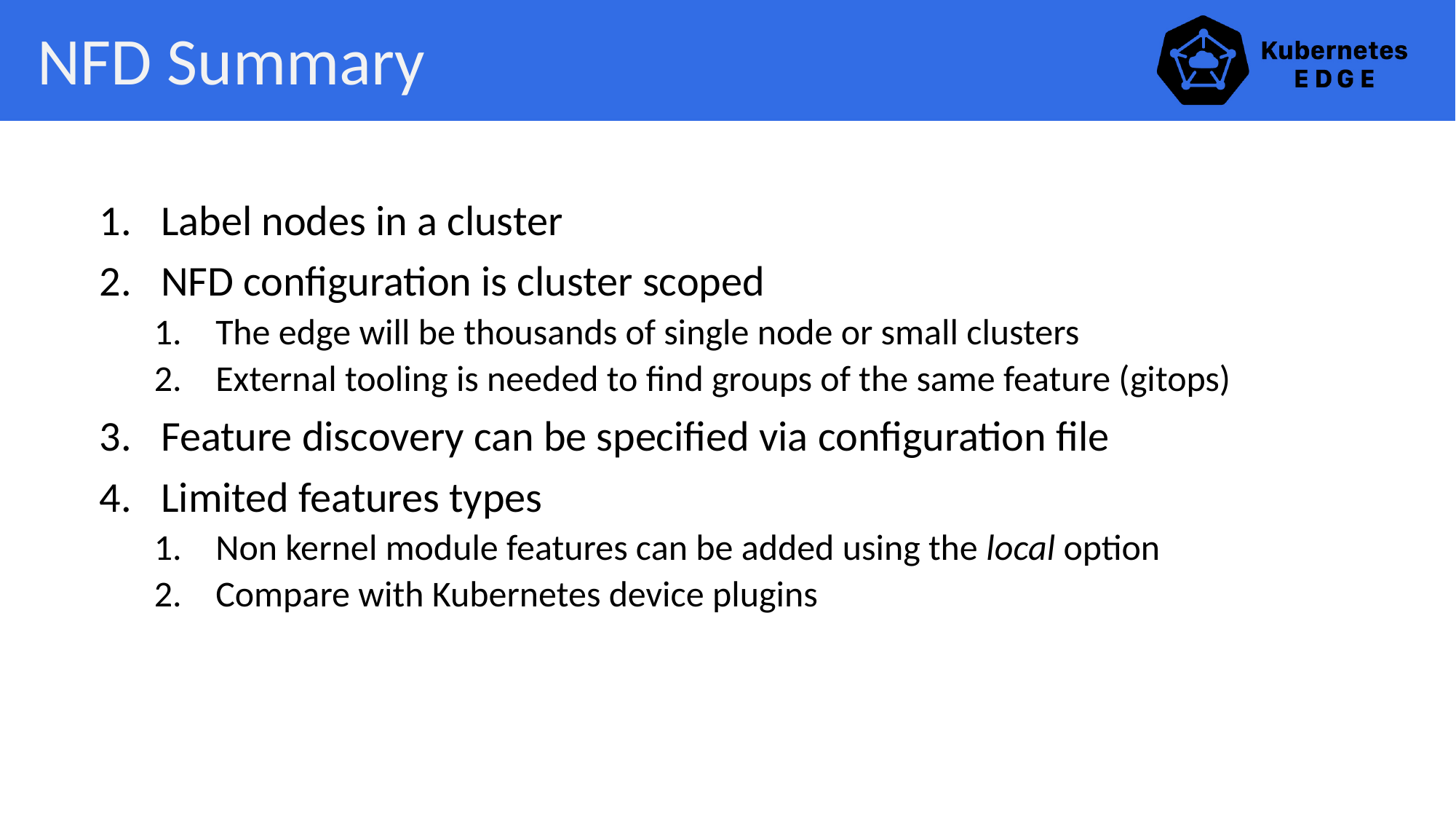

# NFD Summary
Label nodes in a cluster
NFD configuration is cluster scoped
The edge will be thousands of single node or small clusters
External tooling is needed to find groups of the same feature (gitops)
Feature discovery can be specified via configuration file
Limited features types
Non kernel module features can be added using the local option
Compare with Kubernetes device plugins